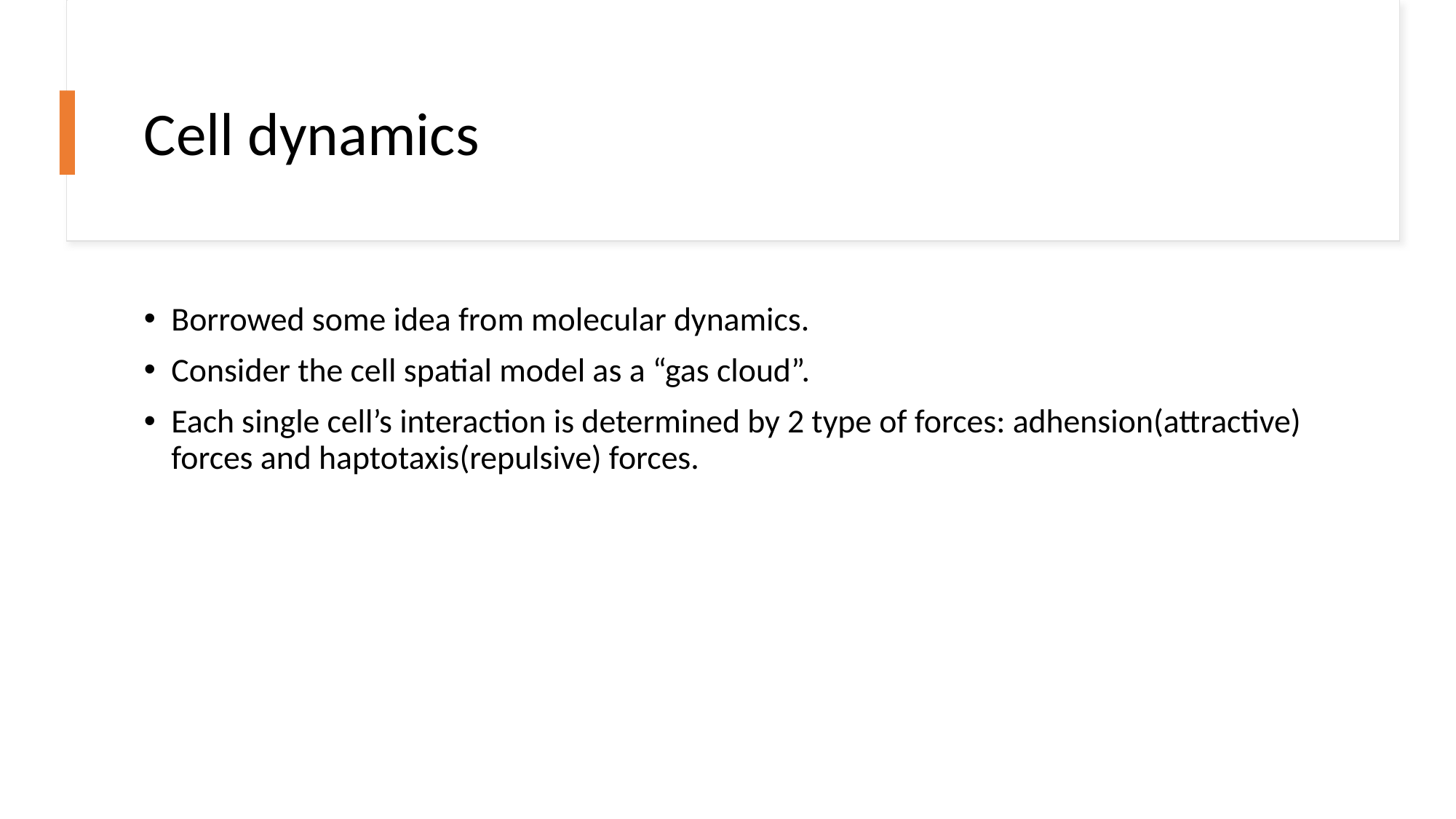

# Cell dynamics

Borrowed some idea from molecular dynamics.
Consider the cell spatial model as a “gas cloud”.
Each single cell’s interaction is determined by 2 type of forces: adhension(attractive) forces and haptotaxis(repulsive) forces.